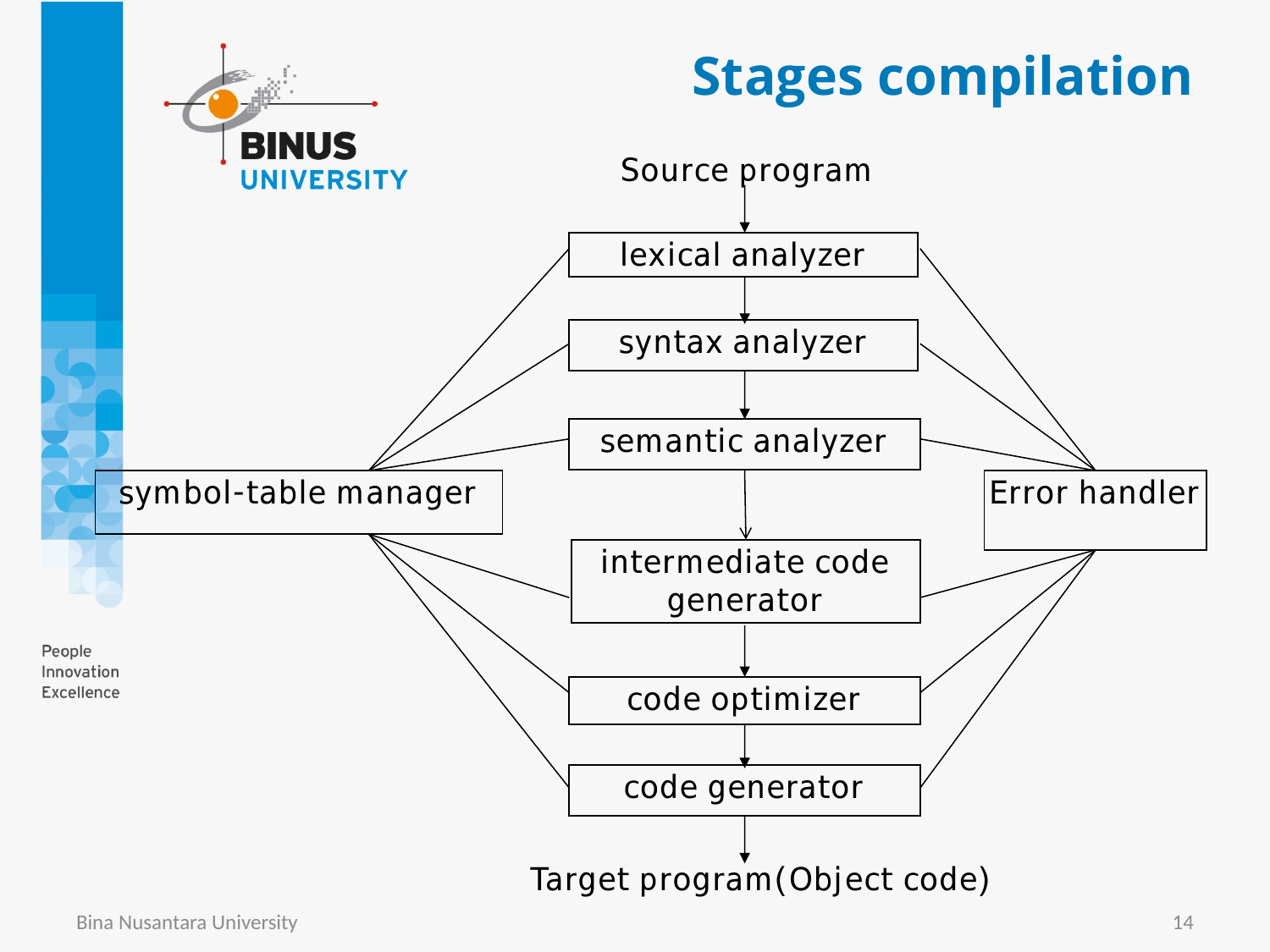

Stages compilation
Source program

lexical analyzer

syntax analyzer

semantic analyzer

symbol-table manager
Error handler

intermediate code generator

code optimizer

code generator

Target program(Object code)

Bina Nusantara University
14